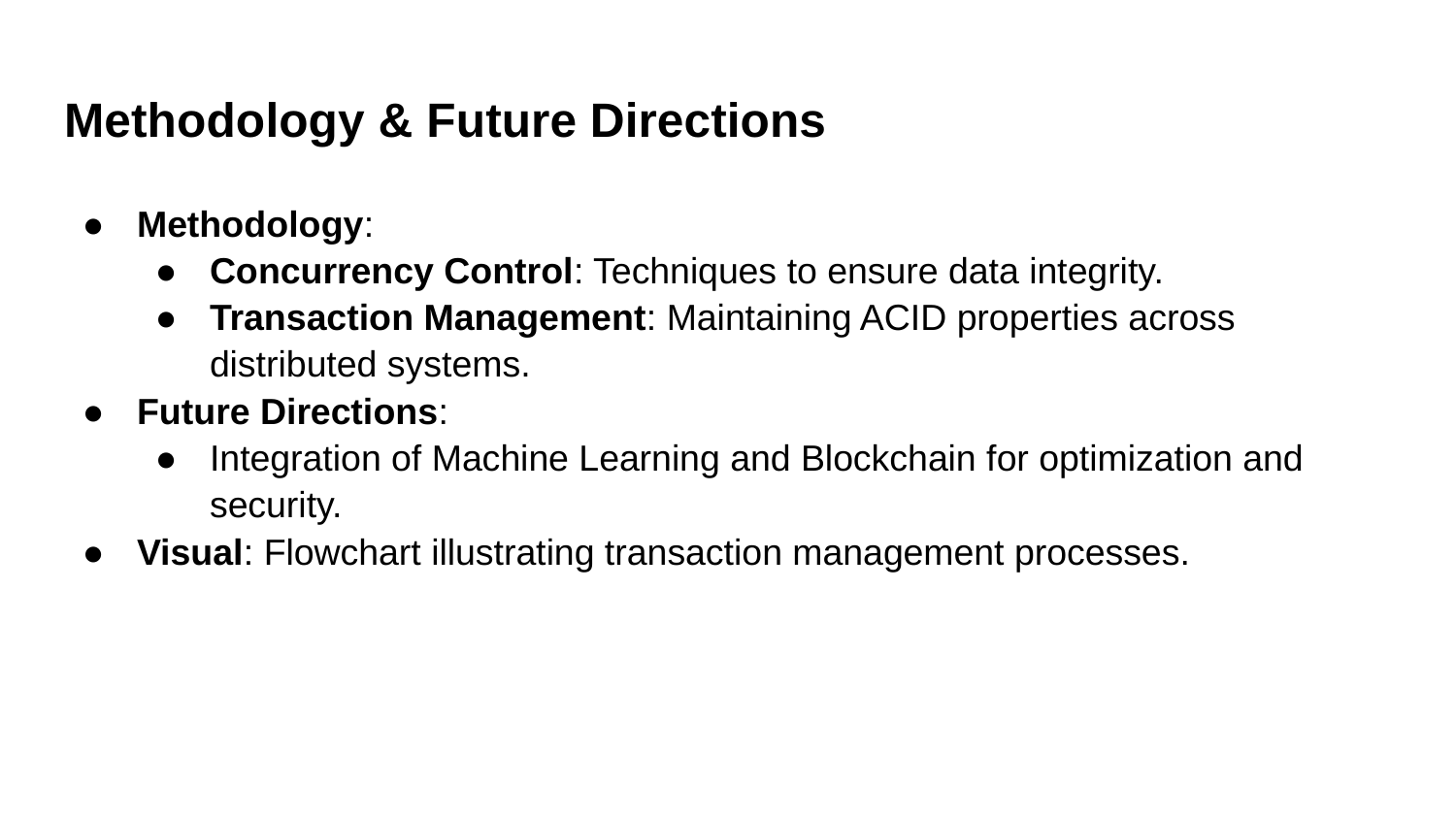

# Methodology & Future Directions

Methodology:
Concurrency Control: Techniques to ensure data integrity.
Transaction Management: Maintaining ACID properties across distributed systems.
Future Directions:
Integration of Machine Learning and Blockchain for optimization and security.
Visual: Flowchart illustrating transaction management processes.